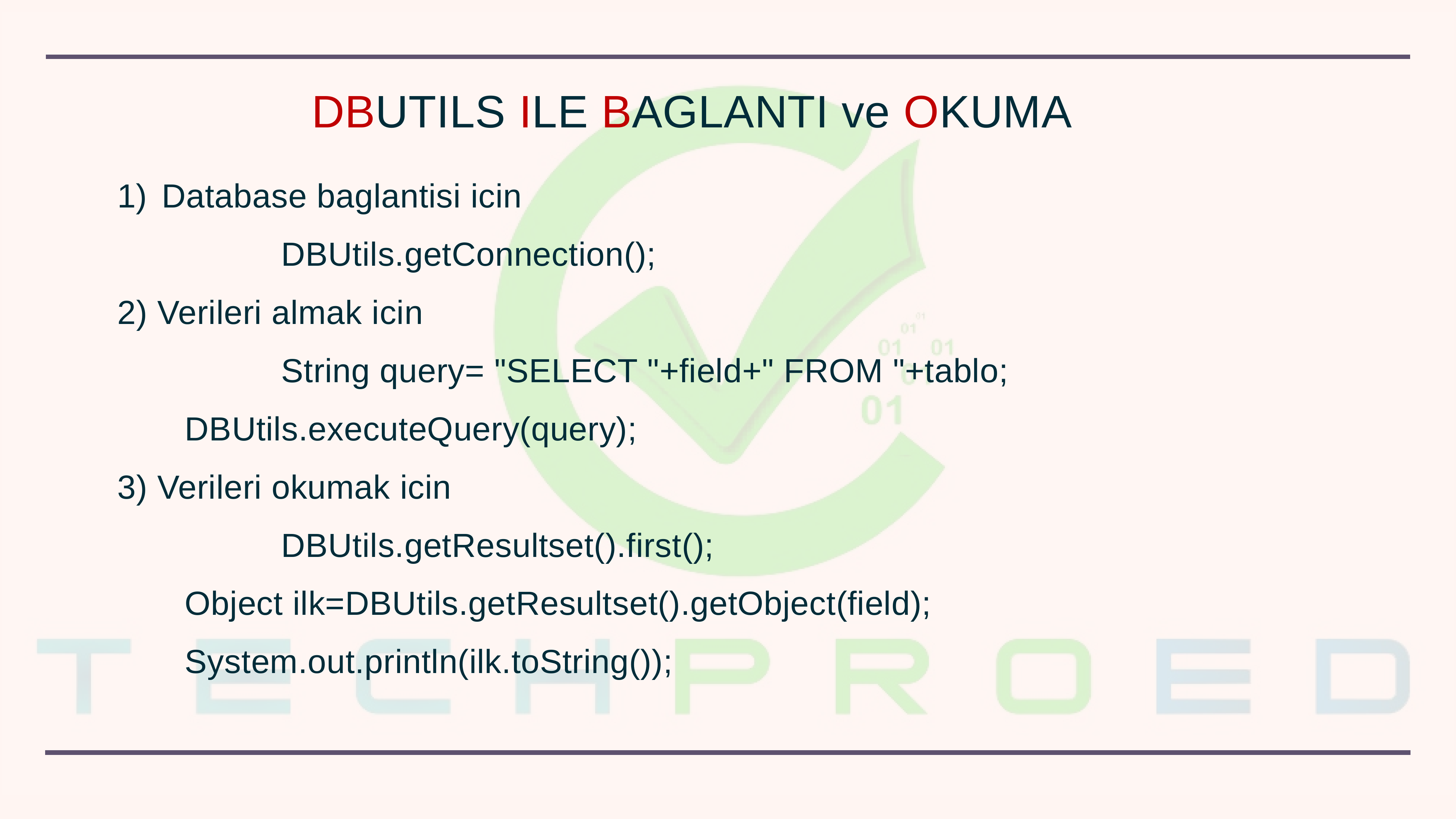

DBUTILS ILE BAGLANTI ve OKUMA
Database baglantisi icin
			DBUtils.getConnection();
2) Verileri almak icin
			String query= "SELECT "+field+" FROM "+tablo;
       DBUtils.executeQuery(query);
3) Verileri okumak icin
			DBUtils.getResultset().first();
       Object ilk=DBUtils.getResultset().getObject(field);
       System.out.println(ilk.toString());